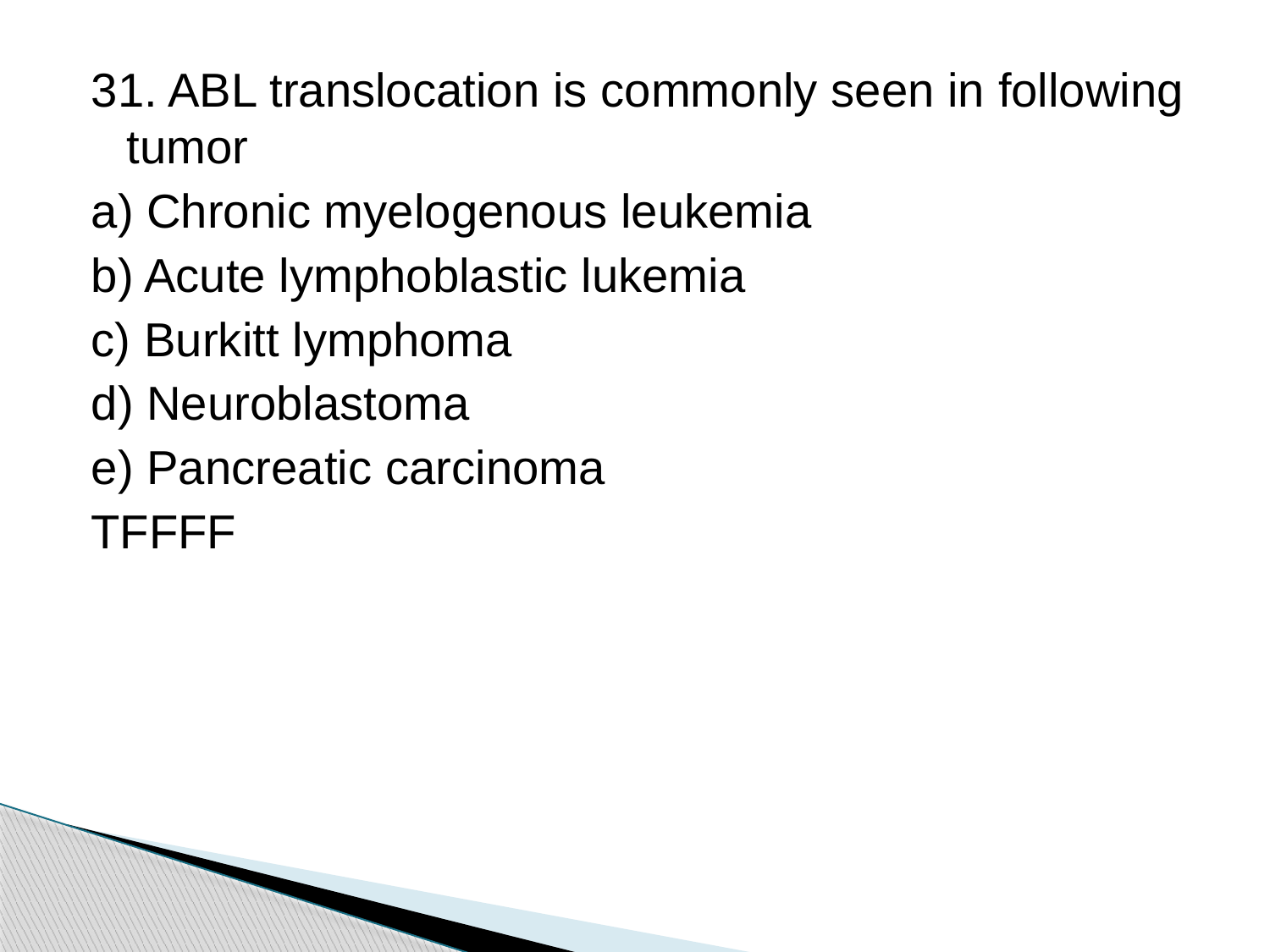

31. ABL translocation is commonly seen in following tumor
a) Chronic myelogenous leukemia
b) Acute lymphoblastic lukemia
c) Burkitt lymphoma
d) Neuroblastoma
e) Pancreatic carcinoma
TFFFF